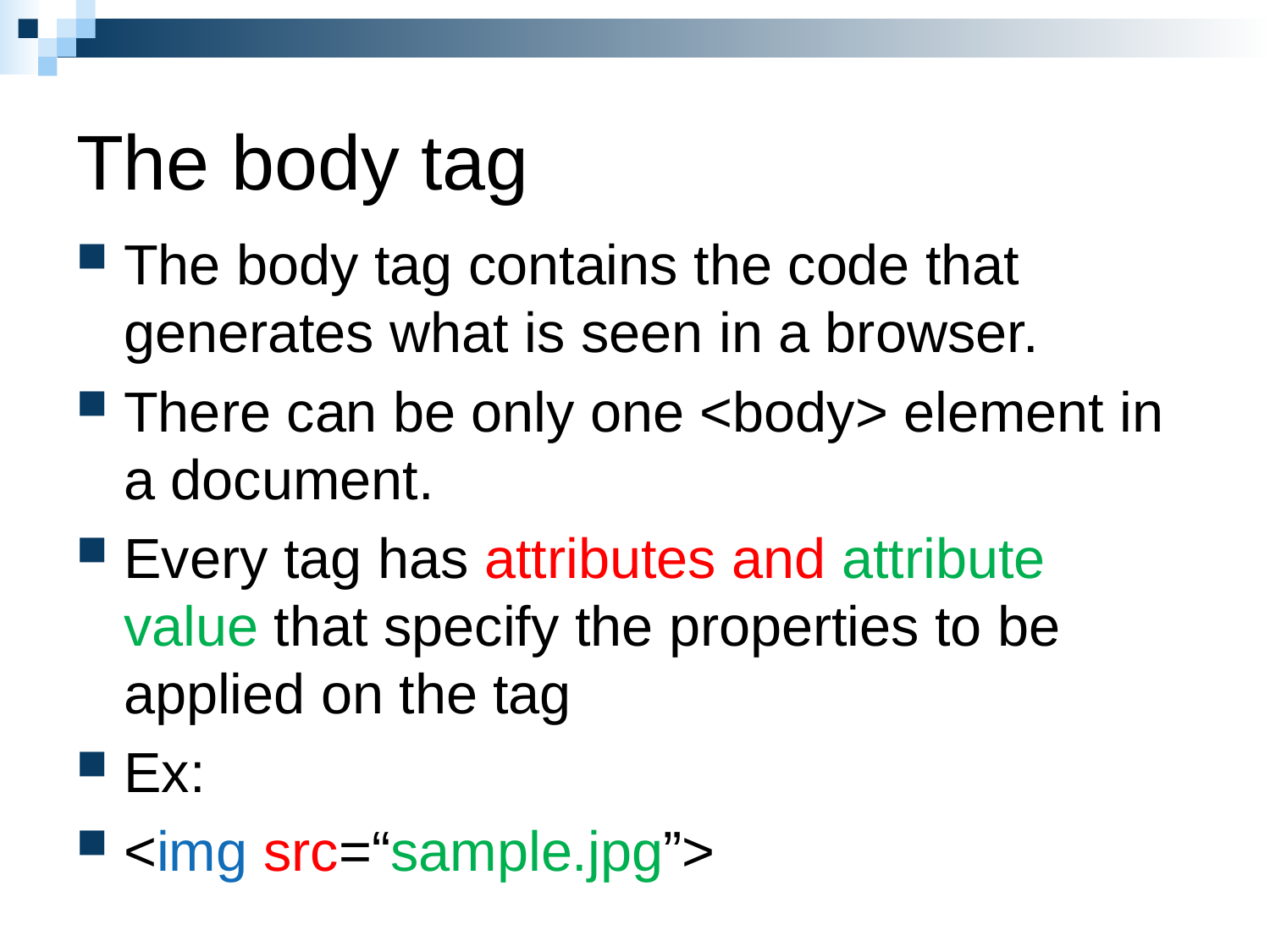

# The body tag
The body tag contains the code that generates what is seen in a browser.
There can be only one <body> element in a document.
Every tag has attributes and attribute value that specify the properties to be applied on the tag
Ex:
<img src=“sample.jpg”>